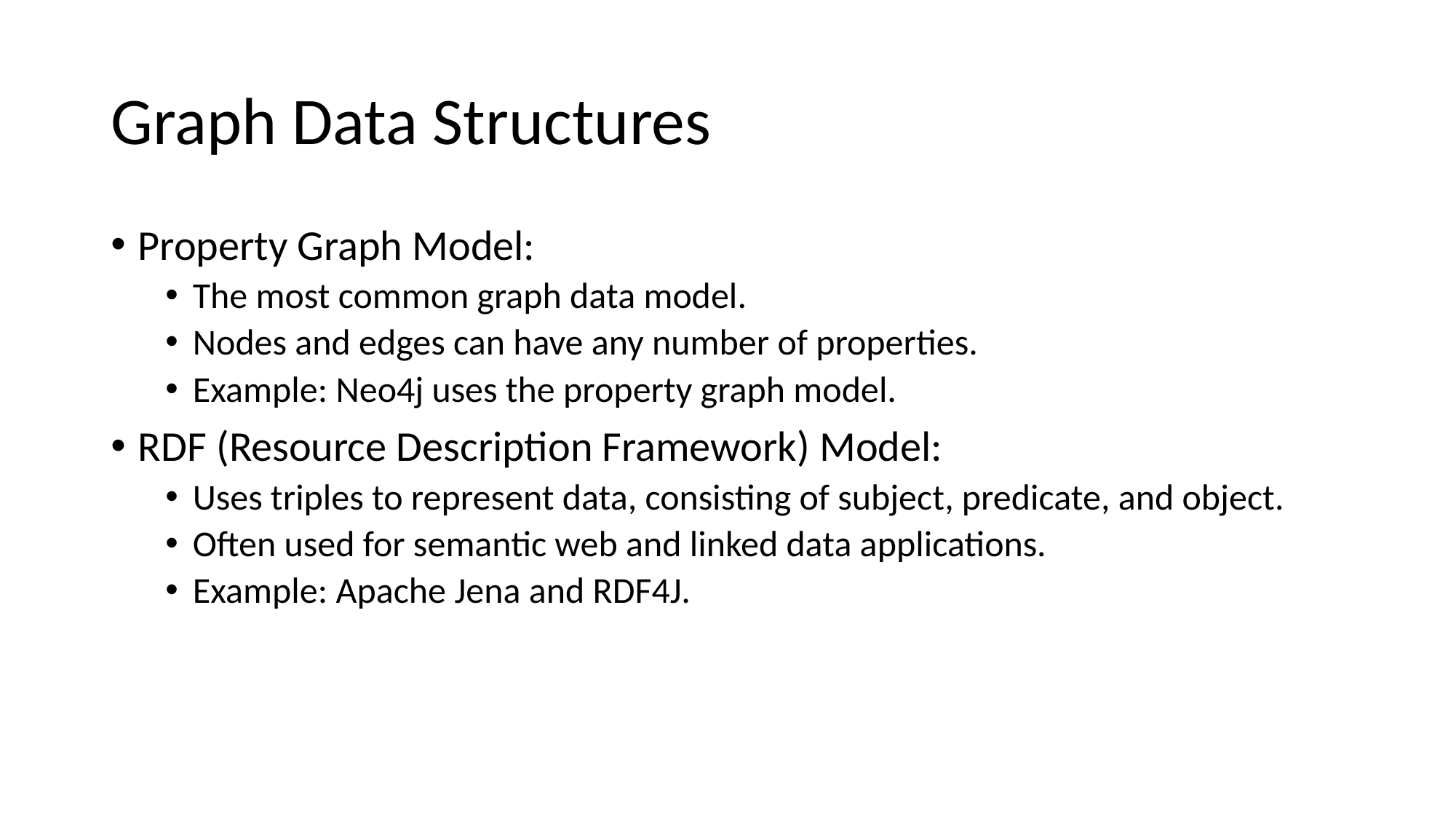

# Graph Data Structures
Property Graph Model:
The most common graph data model.
Nodes and edges can have any number of properties.
Example: Neo4j uses the property graph model.
RDF (Resource Description Framework) Model:
Uses triples to represent data, consisting of subject, predicate, and object.
Often used for semantic web and linked data applications.
Example: Apache Jena and RDF4J.